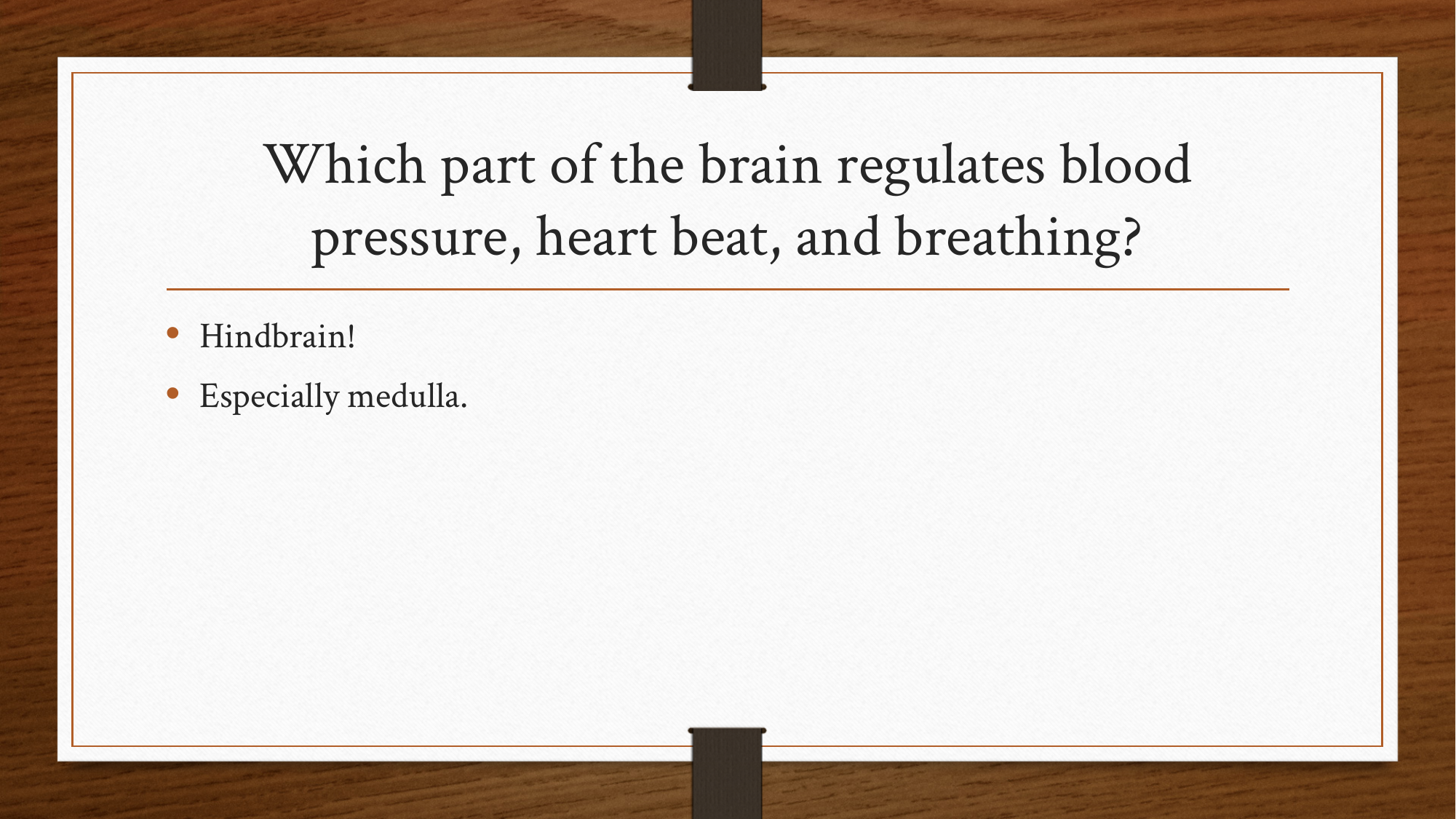

# Which part of the brain regulates blood pressure, heart beat, and breathing?
Hindbrain!
Especially medulla.